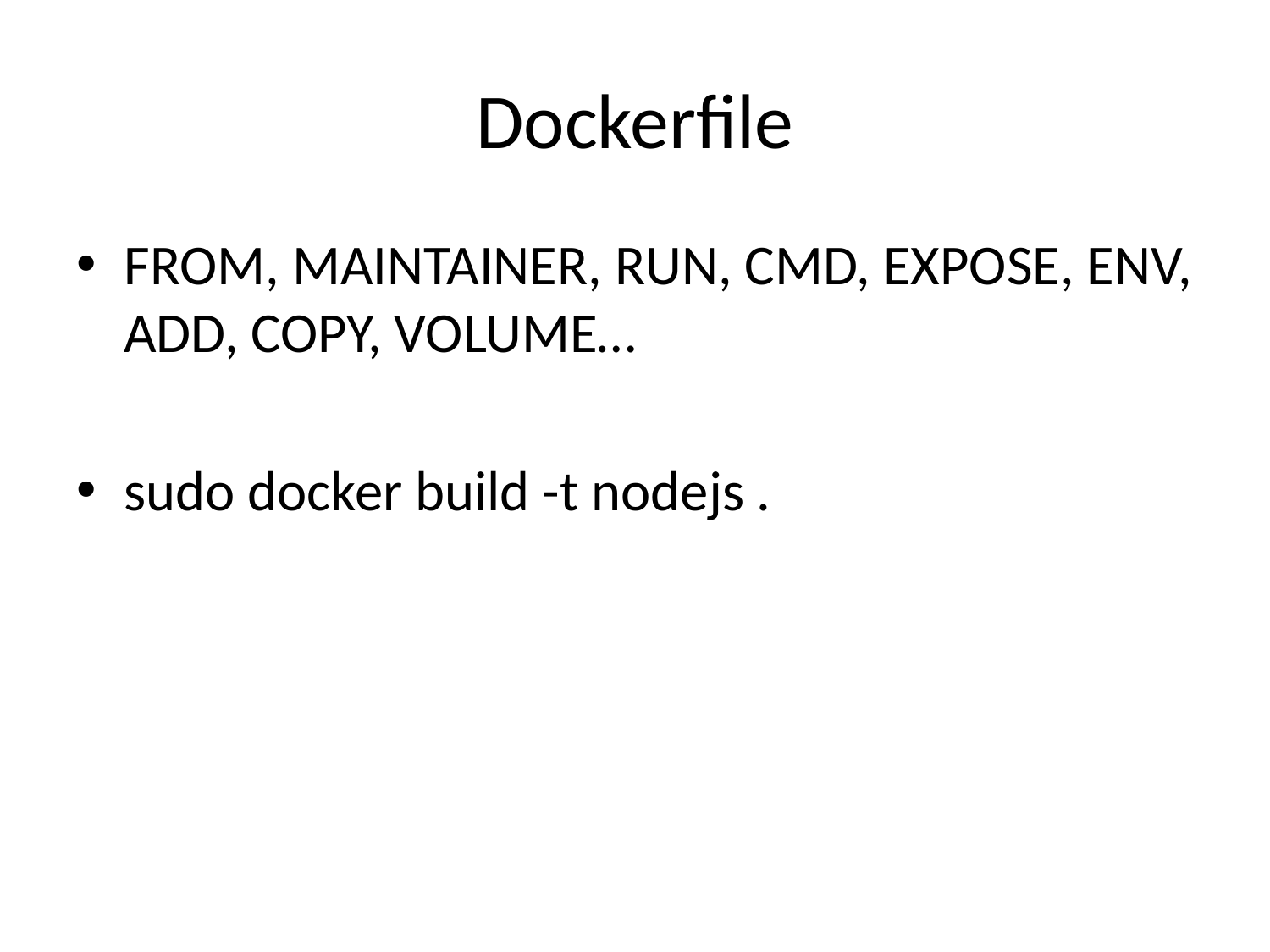

# Dockerfile
FROM, MAINTAINER, RUN, CMD, EXPOSE, ENV, ADD, COPY, VOLUME…

sudo docker build -t nodejs .